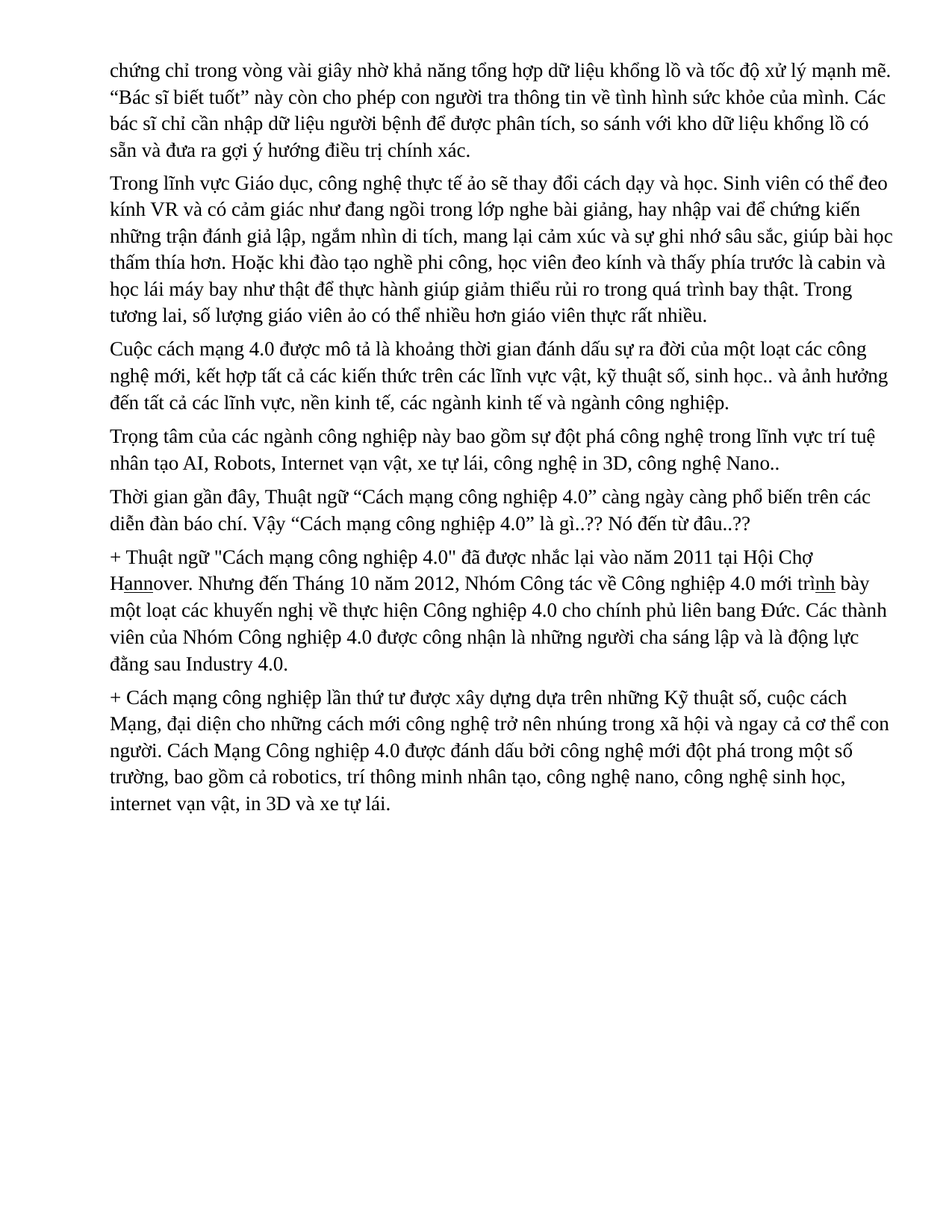

chứng chỉ trong vòng vài giây nhờ khả năng tổng hợp dữ liệu khổng lồ và tốc độ xử lý mạnh mẽ. “Bác sĩ biết tuốt” này còn cho phép con người tra thông tin về tình hình sức khỏe của mình. Các bác sĩ chỉ cần nhập dữ liệu người bệnh để được phân tích, so sánh với kho dữ liệu khổng lồ có sẵn và đưa ra gợi ý hướng điều trị chính xác.
Trong lĩnh vực Giáo dục, công nghệ thực tế ảo sẽ thay đổi cách dạy và học. Sinh viên có thể đeo kính VR và có cảm giác như đang ngồi trong lớp nghe bài giảng, hay nhập vai để chứng kiến những trận đánh giả lập, ngắm nhìn di tích, mang lại cảm xúc và sự ghi nhớ sâu sắc, giúp bài học thấm thía hơn. Hoặc khi đào tạo nghề phi công, học viên đeo kính và thấy phía trước là cabin và học lái máy bay như thật để thực hành giúp giảm thiểu rủi ro trong quá trình bay thật. Trong tương lai, số lượng giáo viên ảo có thể nhiều hơn giáo viên thực rất nhiều.
Cuộc cách mạng 4.0 được mô tả là khoảng thời gian đánh dấu sự ra đời của một loạt các công nghệ mới, kết hợp tất cả các kiến thức trên các lĩnh vực vật, kỹ thuật số, sinh học.. và ảnh hưởng đến tất cả các lĩnh vực, nền kinh tế, các ngành kinh tế và ngành công nghiệp.
Trọng tâm của các ngành công nghiệp này bao gồm sự đột phá công nghệ trong lĩnh vực trí tuệ nhân tạo AI, Robots, Internet vạn vật, xe tự lái, công nghệ in 3D, công nghệ Nano..
Thời gian gần đây, Thuật ngữ “Cách mạng công nghiệp 4.0” càng ngày càng phổ biến trên các diễn đàn báo chí. Vậy “Cách mạng công nghiệp 4.0” là gì..?? Nó đến từ đâu..??
+ Thuật ngữ "Cách mạng công nghiệp 4.0" đã được nhắc lại vào năm 2011 tại Hội Chợ Hannover. Nhưng đến Tháng 10 năm 2012, Nhóm Công tác về Công nghiệp 4.0 mới trình bày một loạt các khuyến nghị về thực hiện Công nghiệp 4.0 cho chính phủ liên bang Đức. Các thành viên của Nhóm Công nghiệp 4.0 được công nhận là những người cha sáng lập và là động lực đằng sau Industry 4.0.
+ Cách mạng công nghiệp lần thứ tư được xây dựng dựa trên những Kỹ thuật số, cuộc cách Mạng, đại diện cho những cách mới công nghệ trở nên nhúng trong xã hội và ngay cả cơ thể con người. Cách Mạng Công nghiệp 4.0 được đánh dấu bởi công nghệ mới đột phá trong một số trường, bao gồm cả robotics, trí thông minh nhân tạo, công nghệ nano, công nghệ sinh học, internet vạn vật, in 3D và xe tự lái.